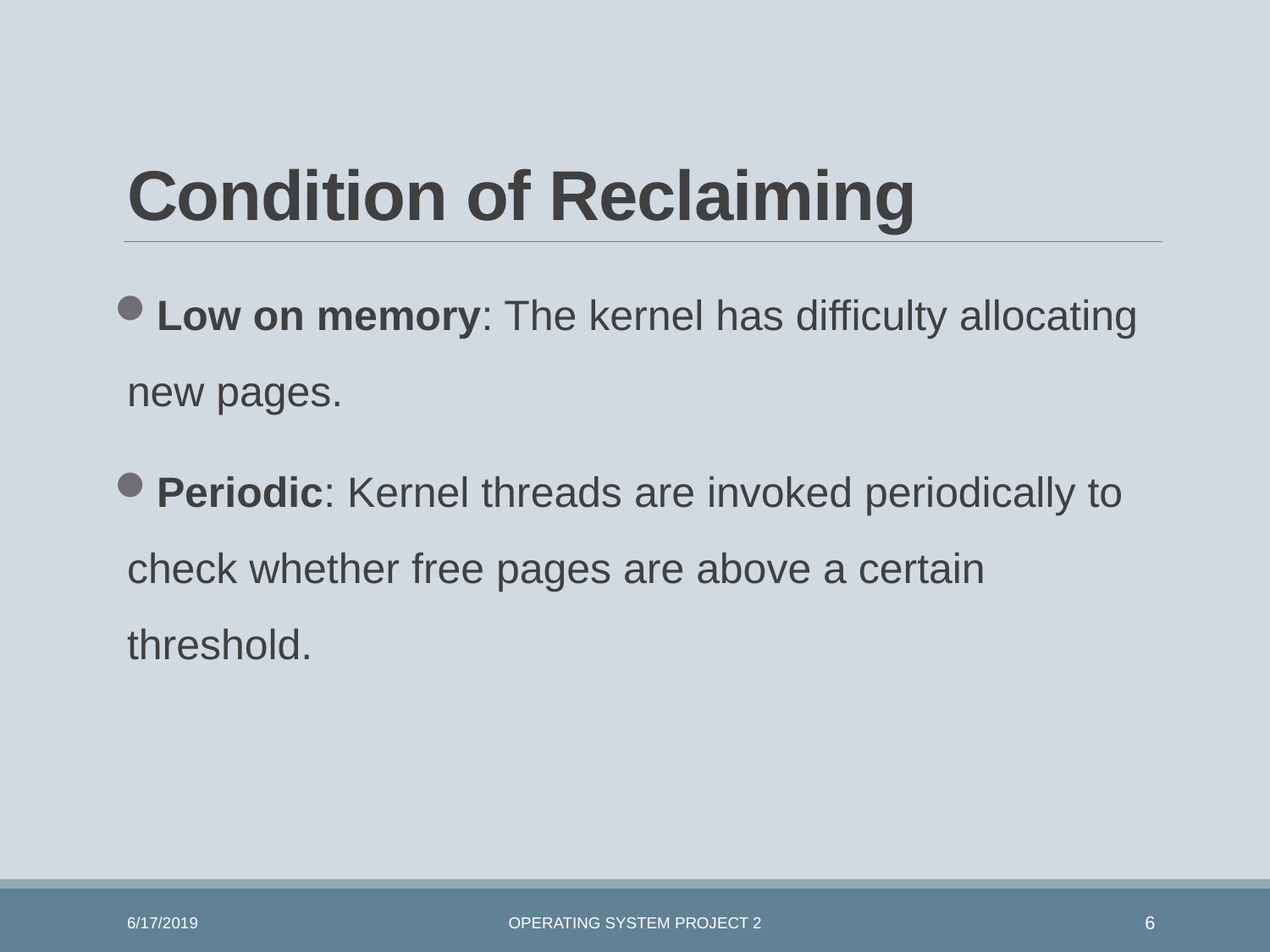

# Condition of Reclaiming
Low on memory: The kernel has difficulty allocating new pages.
Periodic: Kernel threads are invoked periodically to check whether free pages are above a certain threshold.
6/17/2019
Operating System Project 2
6